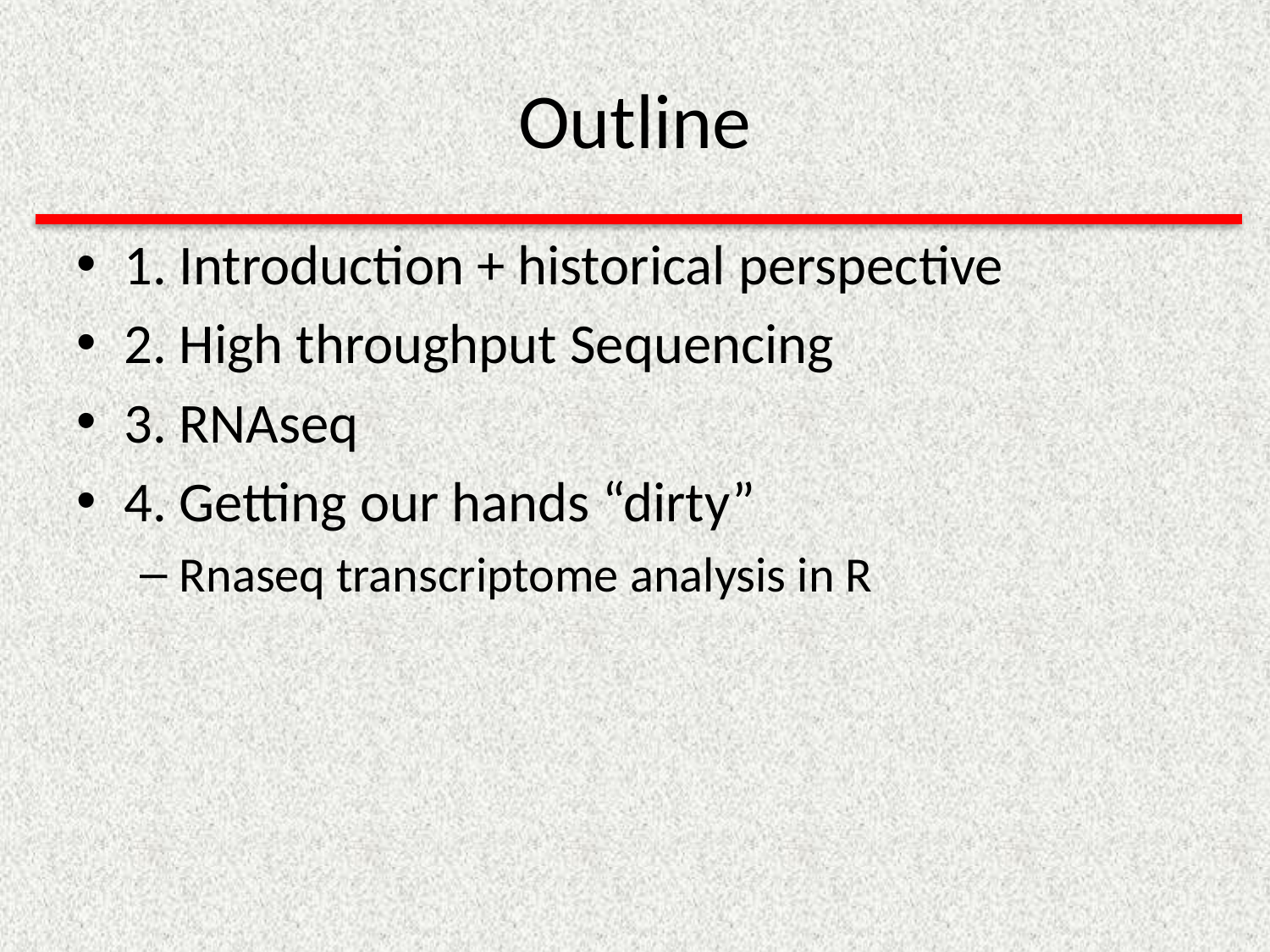

# Outline
1. Introduction + historical perspective
2. High throughput Sequencing
3. RNAseq
4. Getting our hands “dirty”
Rnaseq transcriptome analysis in R